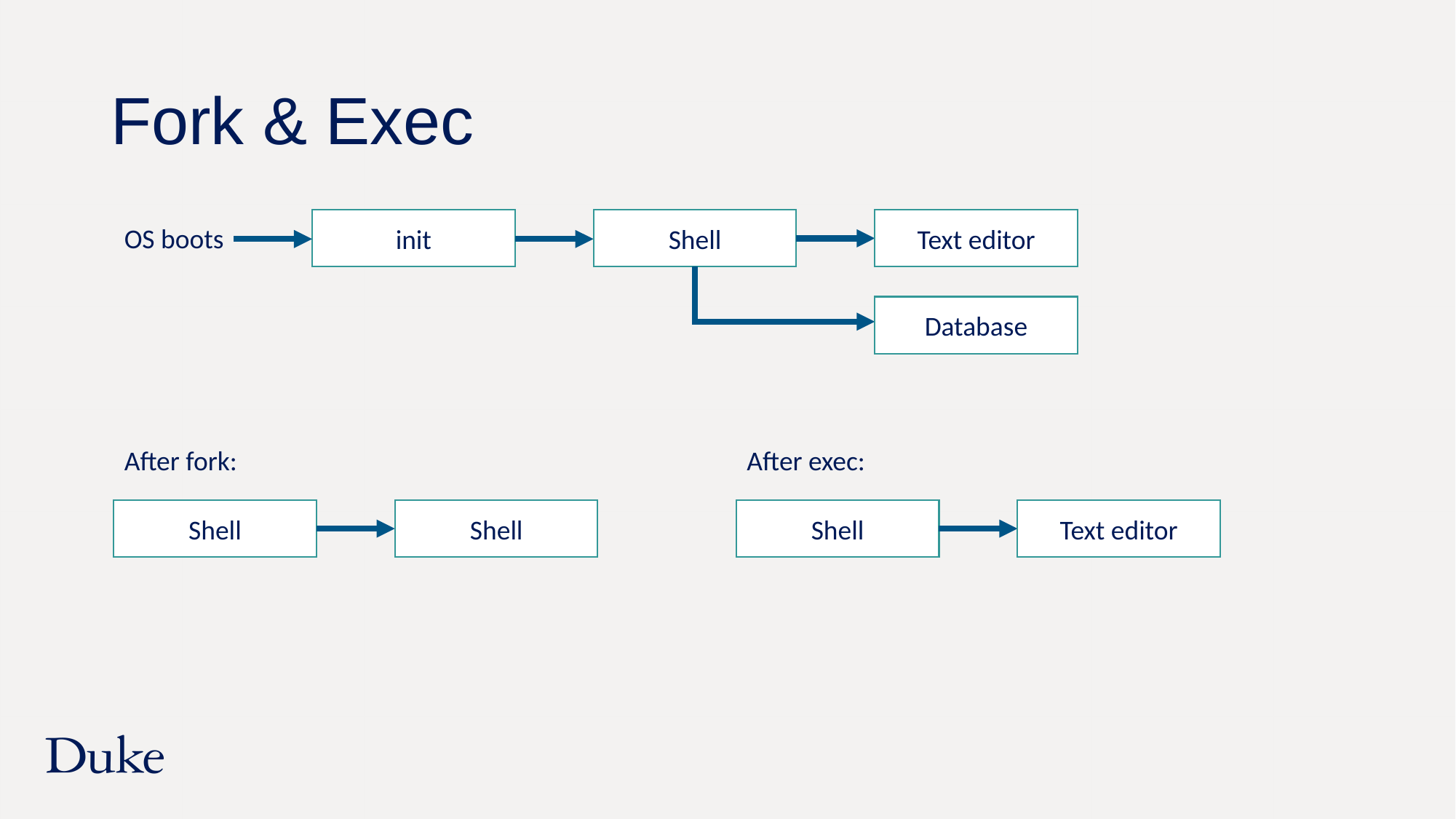

# Fork & Exec
Text editor
Shell
init
OS boots
Database
After exec:
After fork:
Text editor
Shell
Shell
Shell